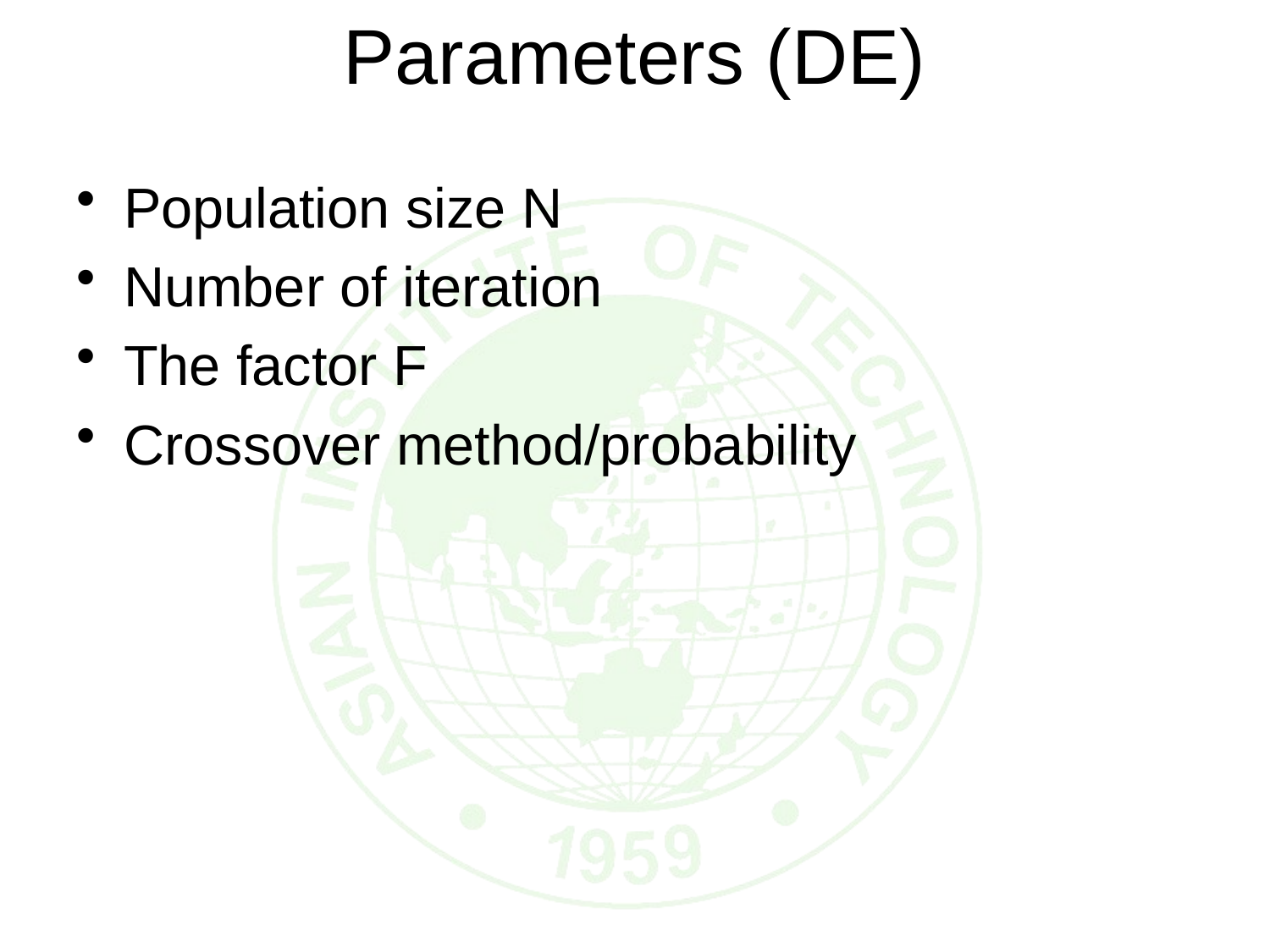

# Parameters (DE)
Population size N
Number of iteration
The factor F
Crossover method/probability